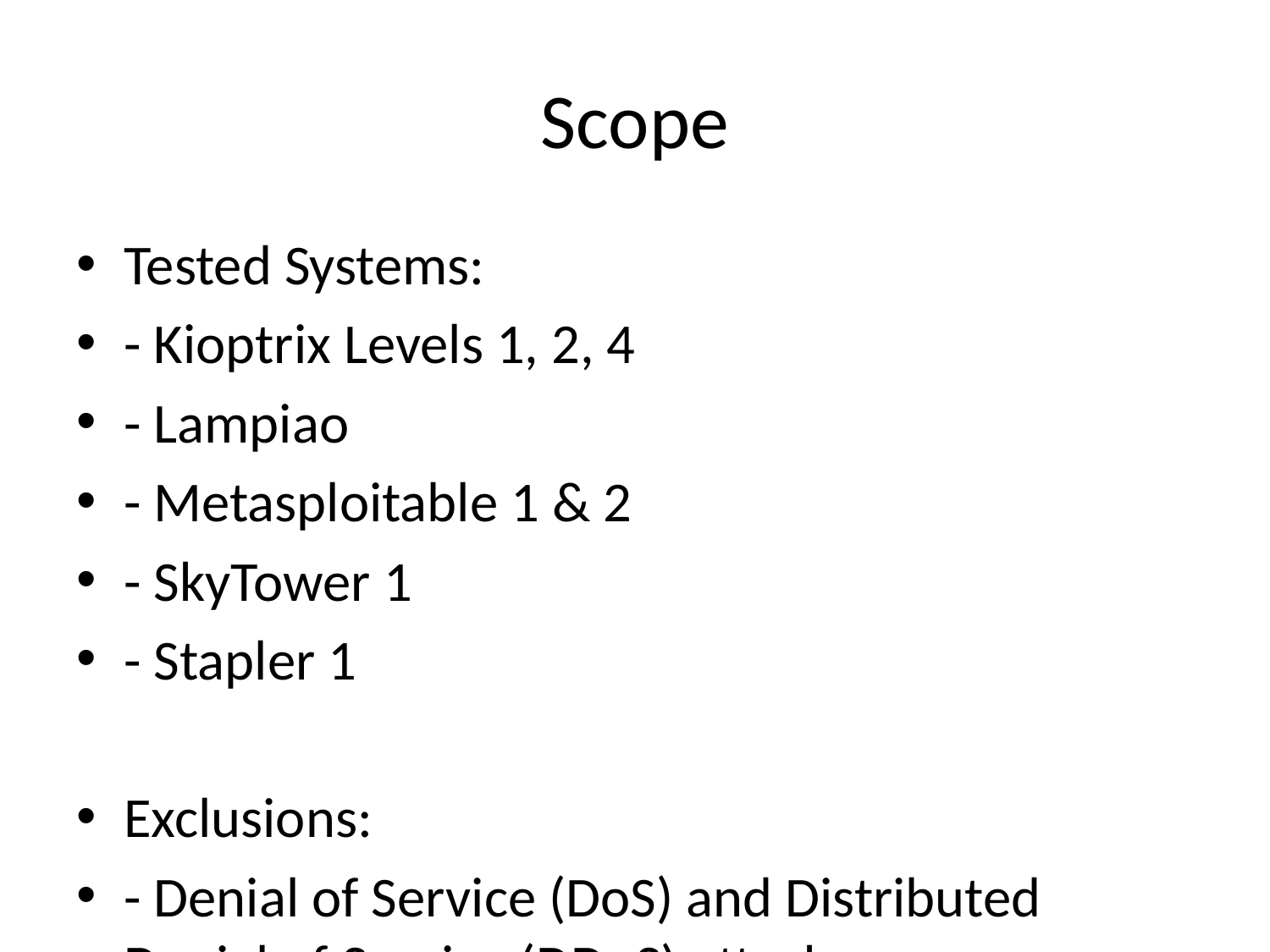

# Scope
Tested Systems:
- Kioptrix Levels 1, 2, 4
- Lampiao
- Metasploitable 1 & 2
- SkyTower 1
- Stapler 1

Exclusions:
- Denial of Service (DoS) and Distributed Denial of Service (DDoS) attacks.